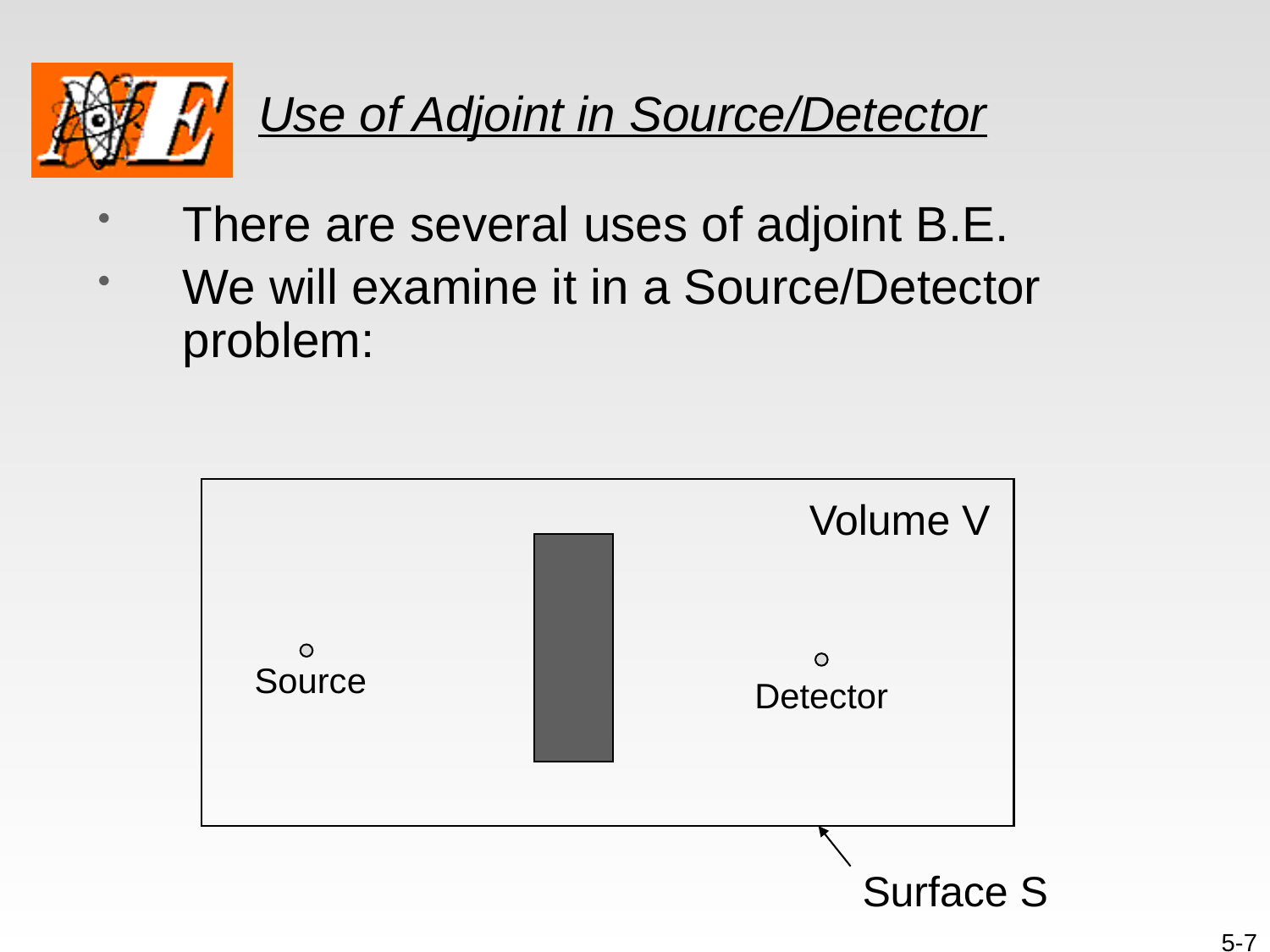

# Use of Adjoint in Source/Detector
There are several uses of adjoint B.E.
We will examine it in a Source/Detector problem:

Volume V

Source

Detector

Surface S
5-7